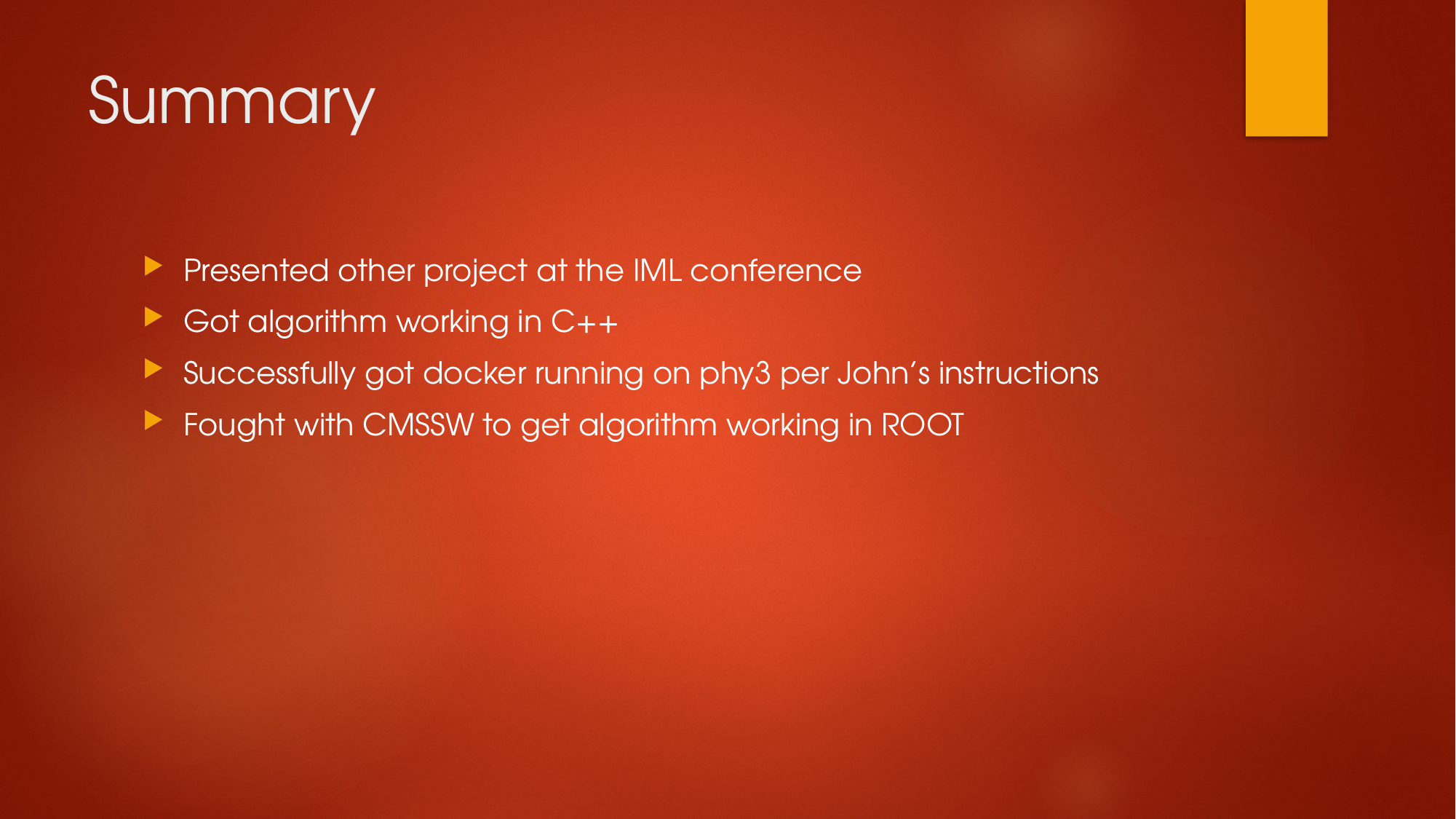

# Summary
Presented other project at the IML conference
Got algorithm working in C++
Successfully got docker running on phy3 per John’s instructions
Fought with CMSSW to get algorithm working in ROOT